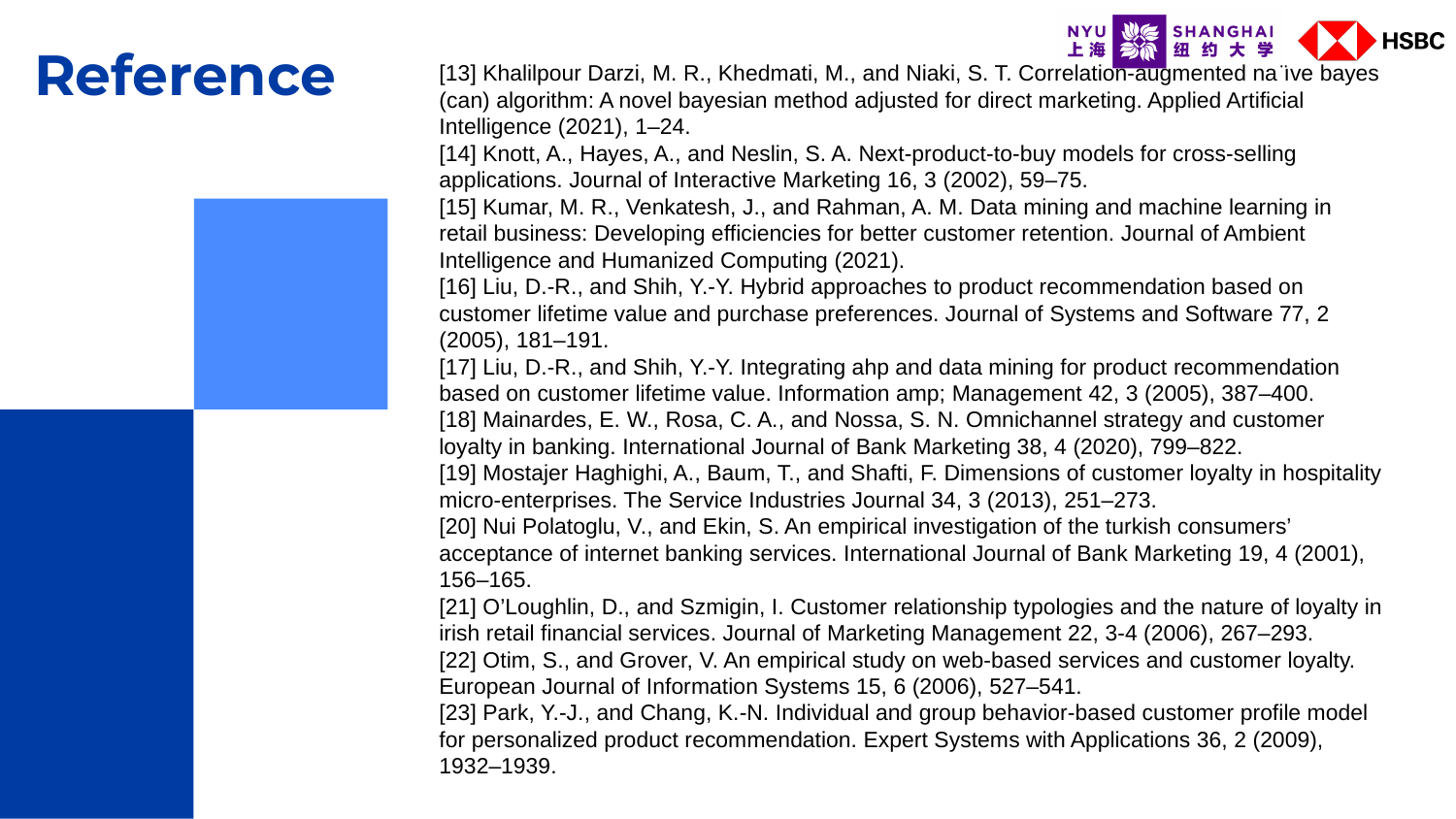

# Reference
[13] Khalilpour Darzi, M. R., Khedmati, M., and Niaki, S. T. Correlation-augmented na ̈ıve bayes (can) algorithm: A novel bayesian method adjusted for direct marketing. Applied Artificial Intelligence (2021), 1–24.
[14] Knott, A., Hayes, A., and Neslin, S. A. Next-product-to-buy models for cross-selling applications. Journal of Interactive Marketing 16, 3 (2002), 59–75.
[15] Kumar, M. R., Venkatesh, J., and Rahman, A. M. Data mining and machine learning in retail business: Developing efficiencies for better customer retention. Journal of Ambient Intelligence and Humanized Computing (2021).
[16] Liu, D.-R., and Shih, Y.-Y. Hybrid approaches to product recommendation based on customer lifetime value and purchase preferences. Journal of Systems and Software 77, 2 (2005), 181–191.
[17] Liu, D.-R., and Shih, Y.-Y. Integrating ahp and data mining for product recommendation based on customer lifetime value. Information amp; Management 42, 3 (2005), 387–400.
[18] Mainardes, E. W., Rosa, C. A., and Nossa, S. N. Omnichannel strategy and customer loyalty in banking. International Journal of Bank Marketing 38, 4 (2020), 799–822.
[19] Mostajer Haghighi, A., Baum, T., and Shafti, F. Dimensions of customer loyalty in hospitality micro-enterprises. The Service Industries Journal 34, 3 (2013), 251–273.
[20] Nui Polatoglu, V., and Ekin, S. An empirical investigation of the turkish consumers’ acceptance of internet banking services. International Journal of Bank Marketing 19, 4 (2001), 156–165.
[21] O’Loughlin, D., and Szmigin, I. Customer relationship typologies and the nature of loyalty in irish retail financial services. Journal of Marketing Management 22, 3-4 (2006), 267–293.
[22] Otim, S., and Grover, V. An empirical study on web-based services and customer loyalty. European Journal of Information Systems 15, 6 (2006), 527–541.
[23] Park, Y.-J., and Chang, K.-N. Individual and group behavior-based customer profile model for personalized product recommendation. Expert Systems with Applications 36, 2 (2009), 1932–1939.